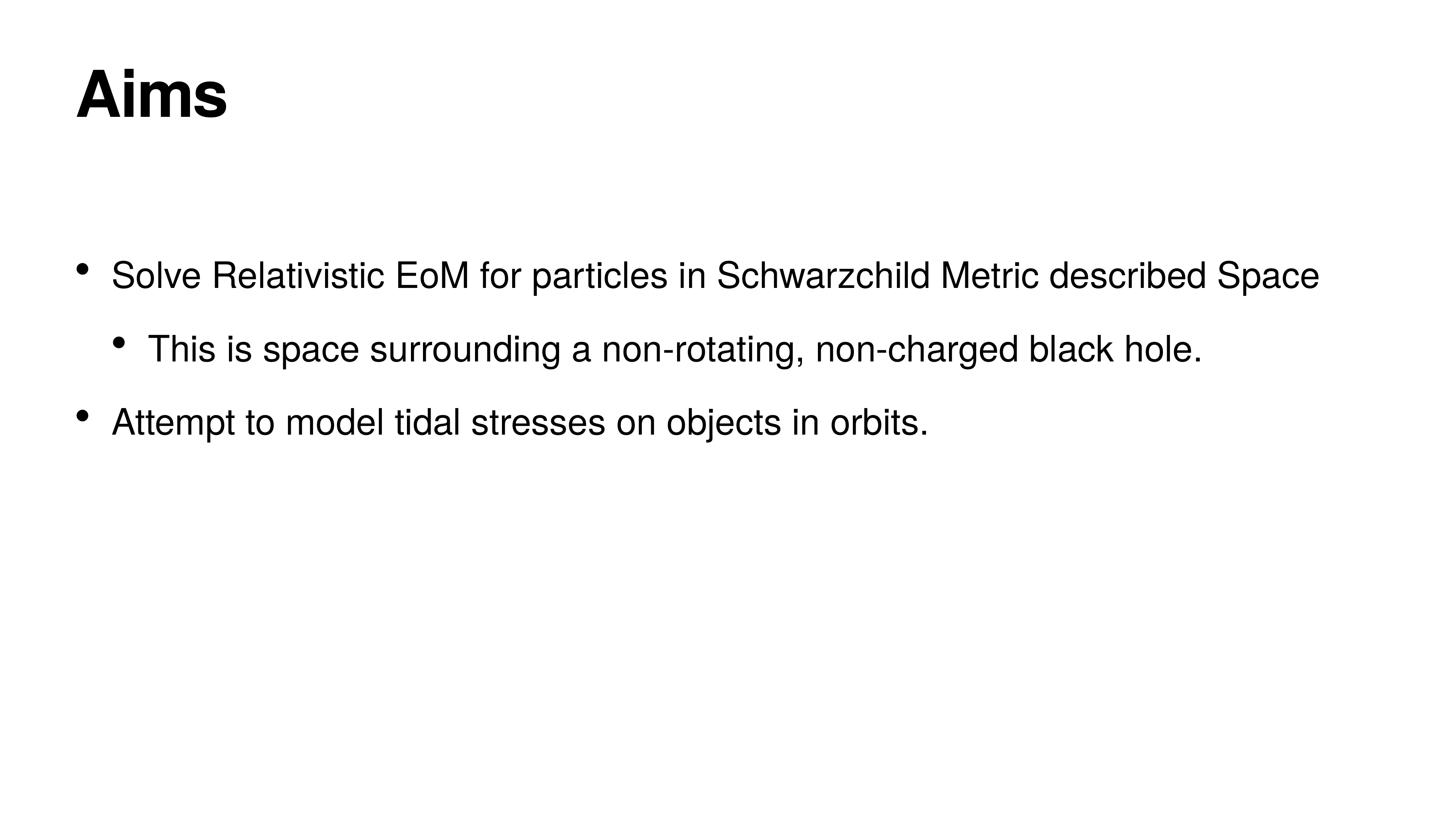

# Aims

Solve Relativistic EoM for particles in Schwarzchild Metric described Space
This is space surrounding a non-rotating, non-charged black hole.
Attempt to model tidal stresses on objects in orbits.